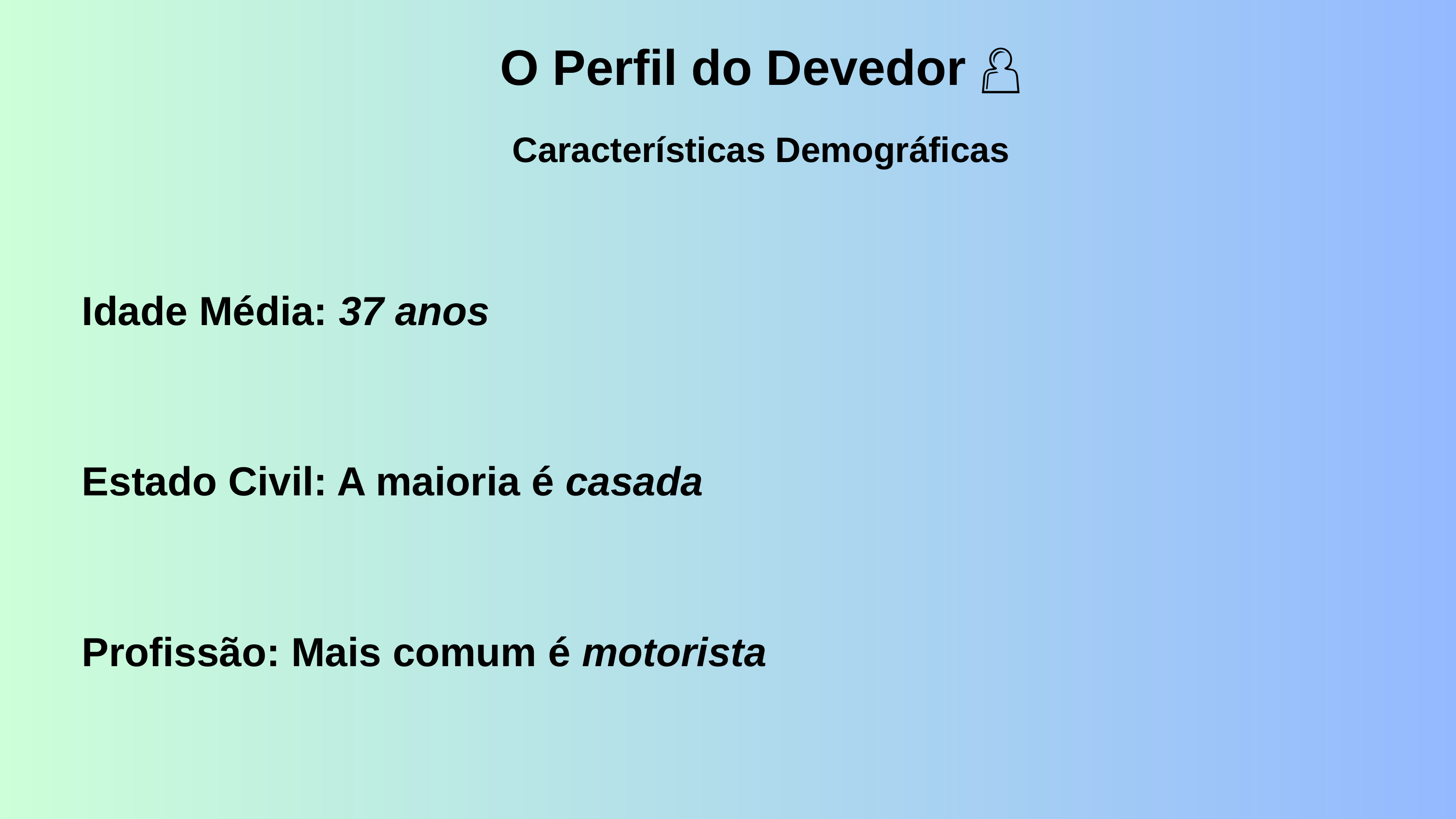

O Perfil do Devedor 👤
Características Demográficas
Idade Média: 37 anos

Estado Civil: A maioria é casada

Profissão: Mais comum é motorista